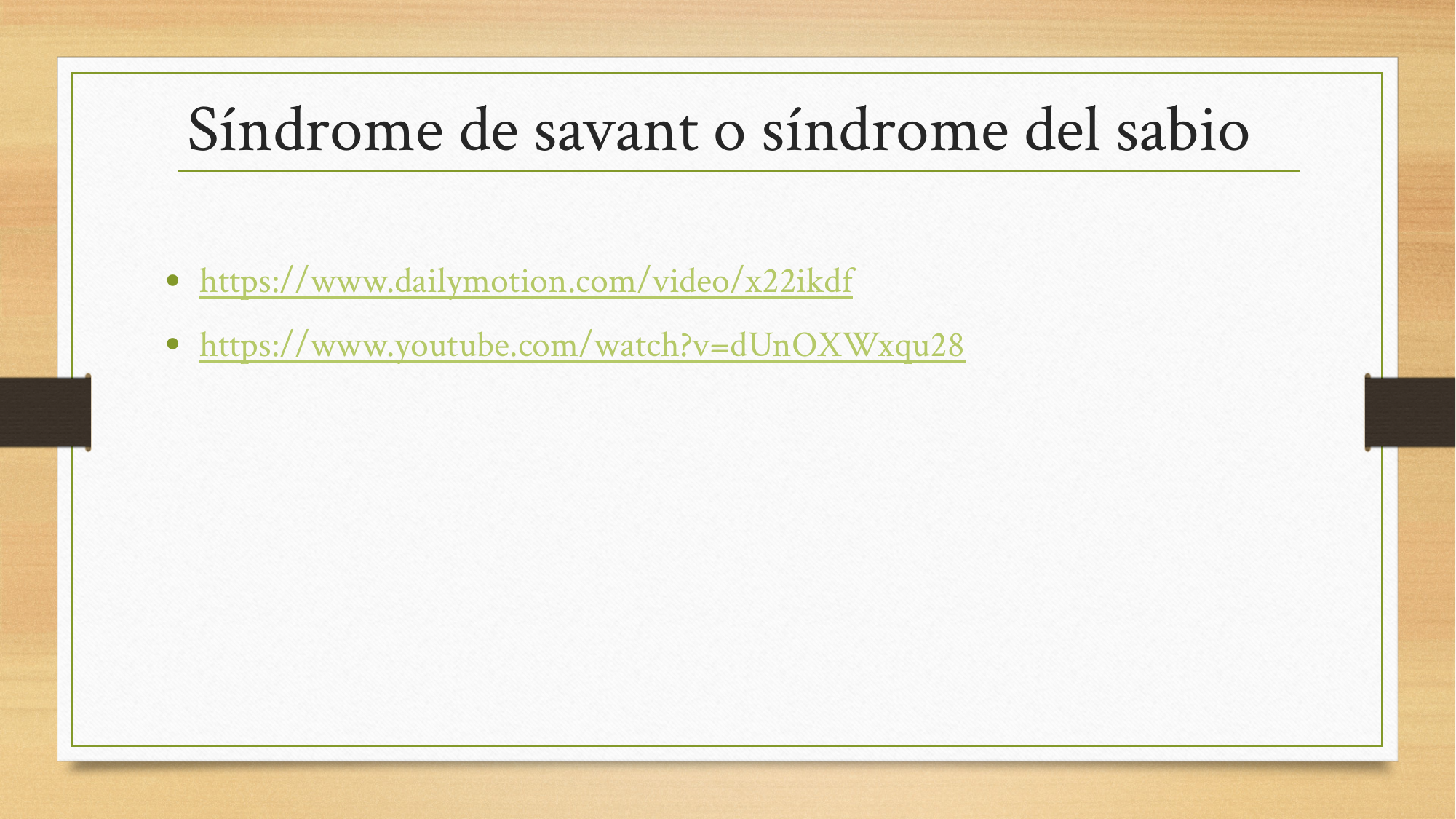

# Síndrome de savant o síndrome del sabio

https://www.dailymotion.com/video/x22ikdf
https://www.youtube.com/watch?v=dUnOXWxqu28